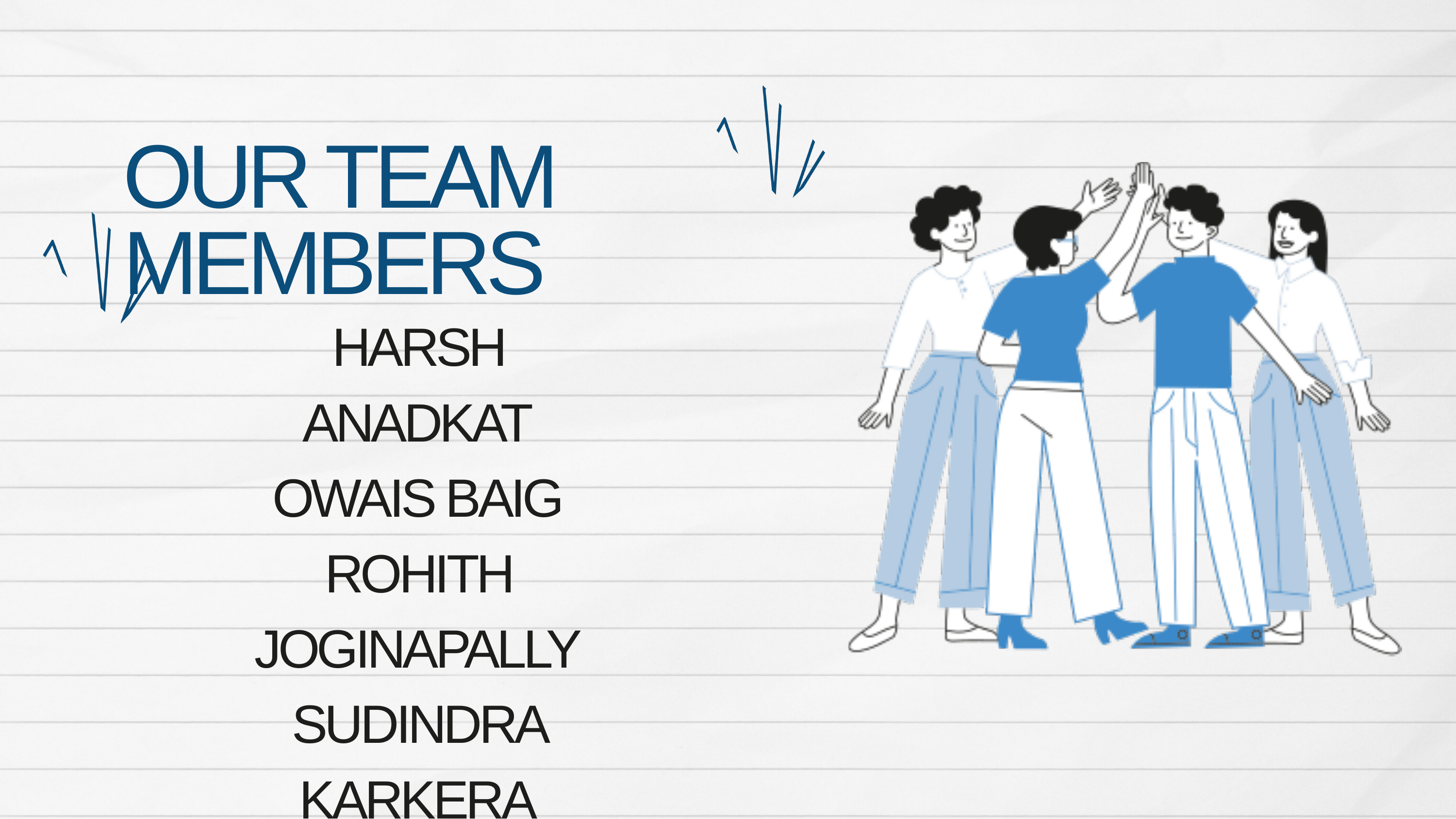

OUR TEAM MEMBERS

HARSH ANADKAT
OWAIS BAIG
ROHITH JOGINAPALLY
SUDINDRA KARKERA